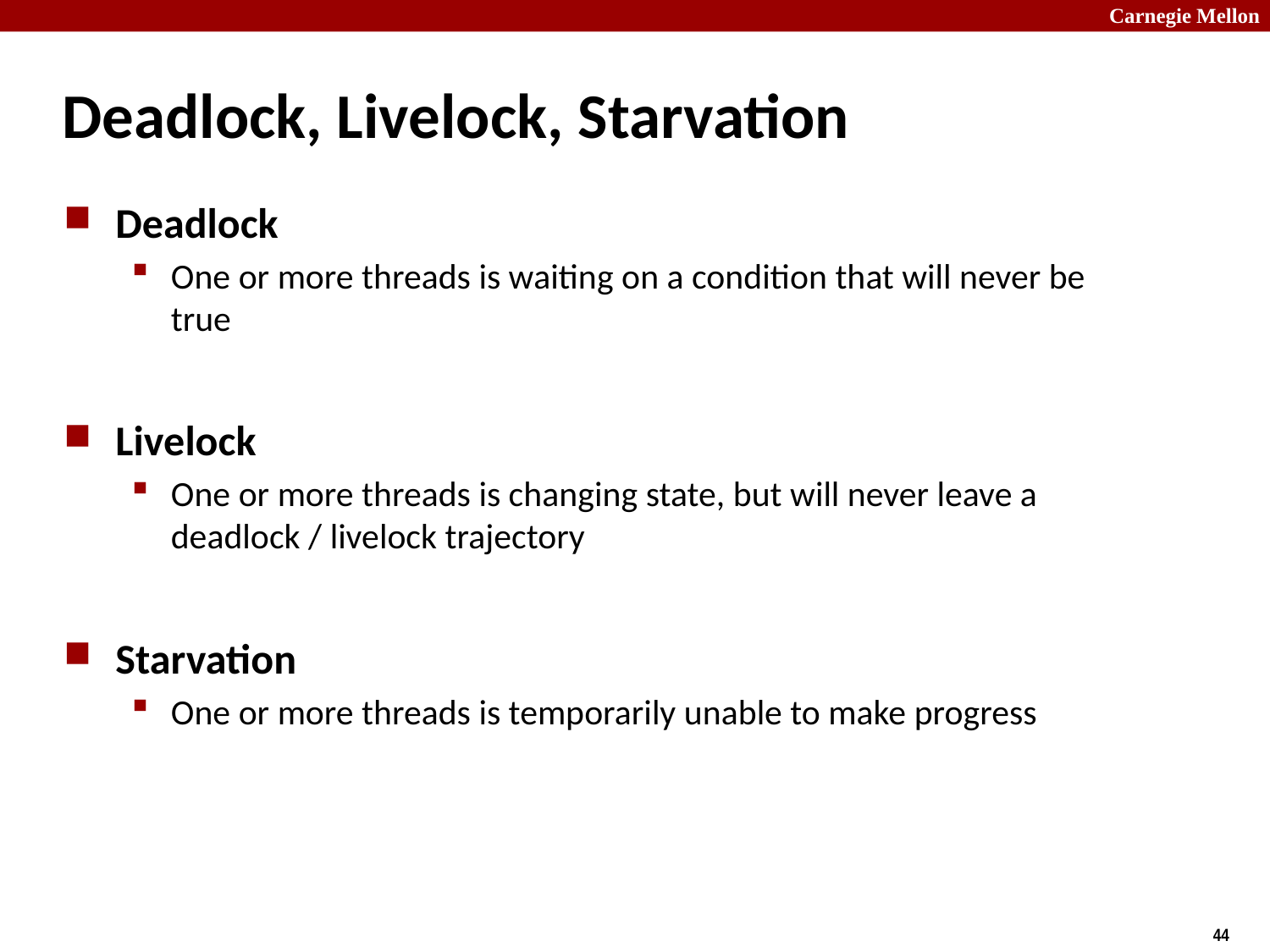

# Deadlock, Livelock, Starvation
Deadlock
One or more threads is waiting on a condition that will never be true

Livelock
One or more threads is changing state, but will never leave a deadlock / livelock trajectory

Starvation
One or more threads is temporarily unable to make progress